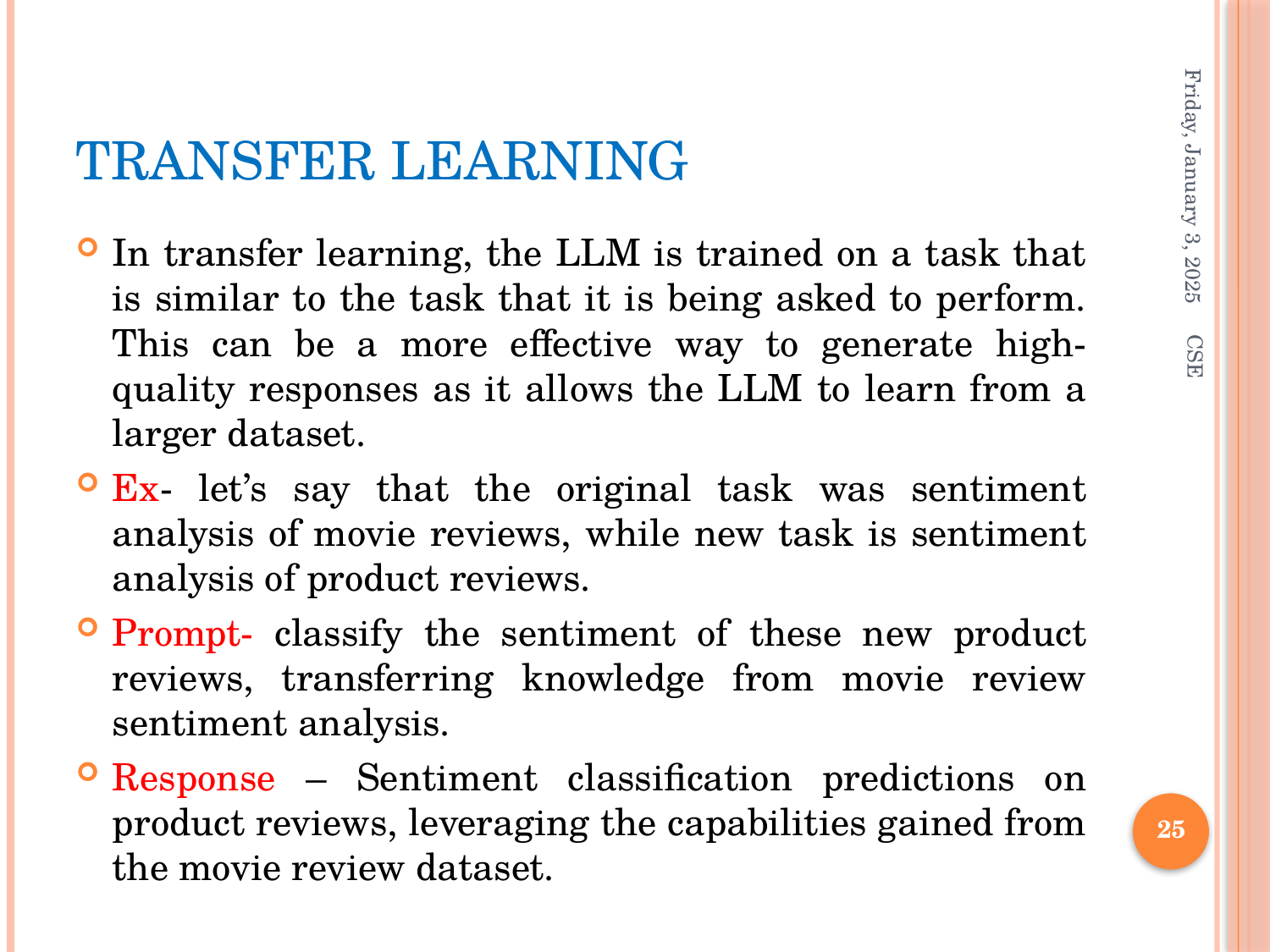

# Transfer Learning
Friday, January 3, 2025
In transfer learning, the LLM is trained on a task that is similar to the task that it is being asked to perform. This can be a more effective way to generate high-quality responses as it allows the LLM to learn from a larger dataset.
Ex- let’s say that the original task was sentiment analysis of movie reviews, while new task is sentiment analysis of product reviews.
Prompt- classify the sentiment of these new product reviews, transferring knowledge from movie review sentiment analysis.
Response – Sentiment classification predictions on product reviews, leveraging the capabilities gained from the movie review dataset.
CSE
25